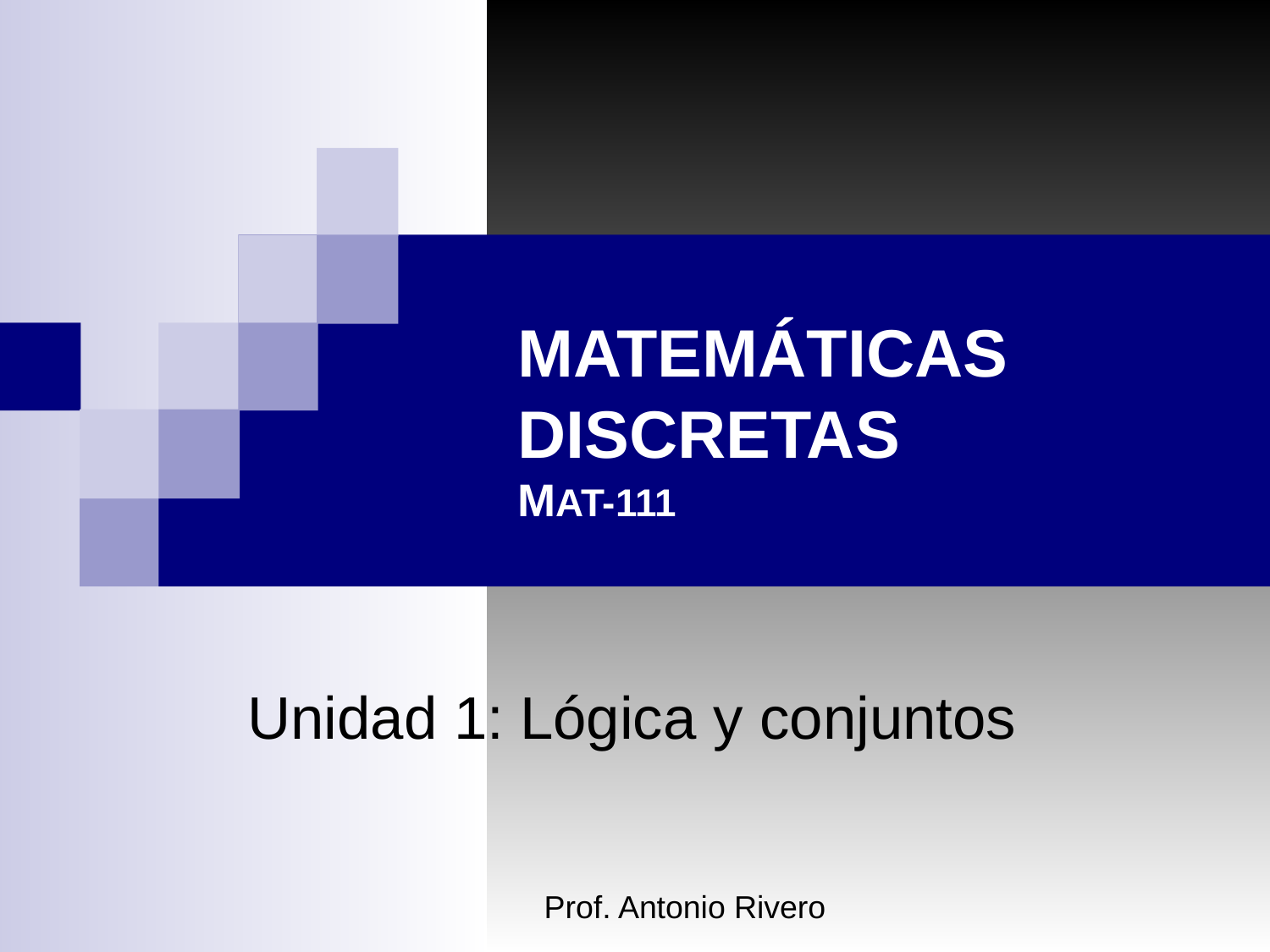

# MATEMÁTICAS DISCRETAS MAT-111
Unidad 1: Lógica y conjuntos
Prof. Antonio Rivero